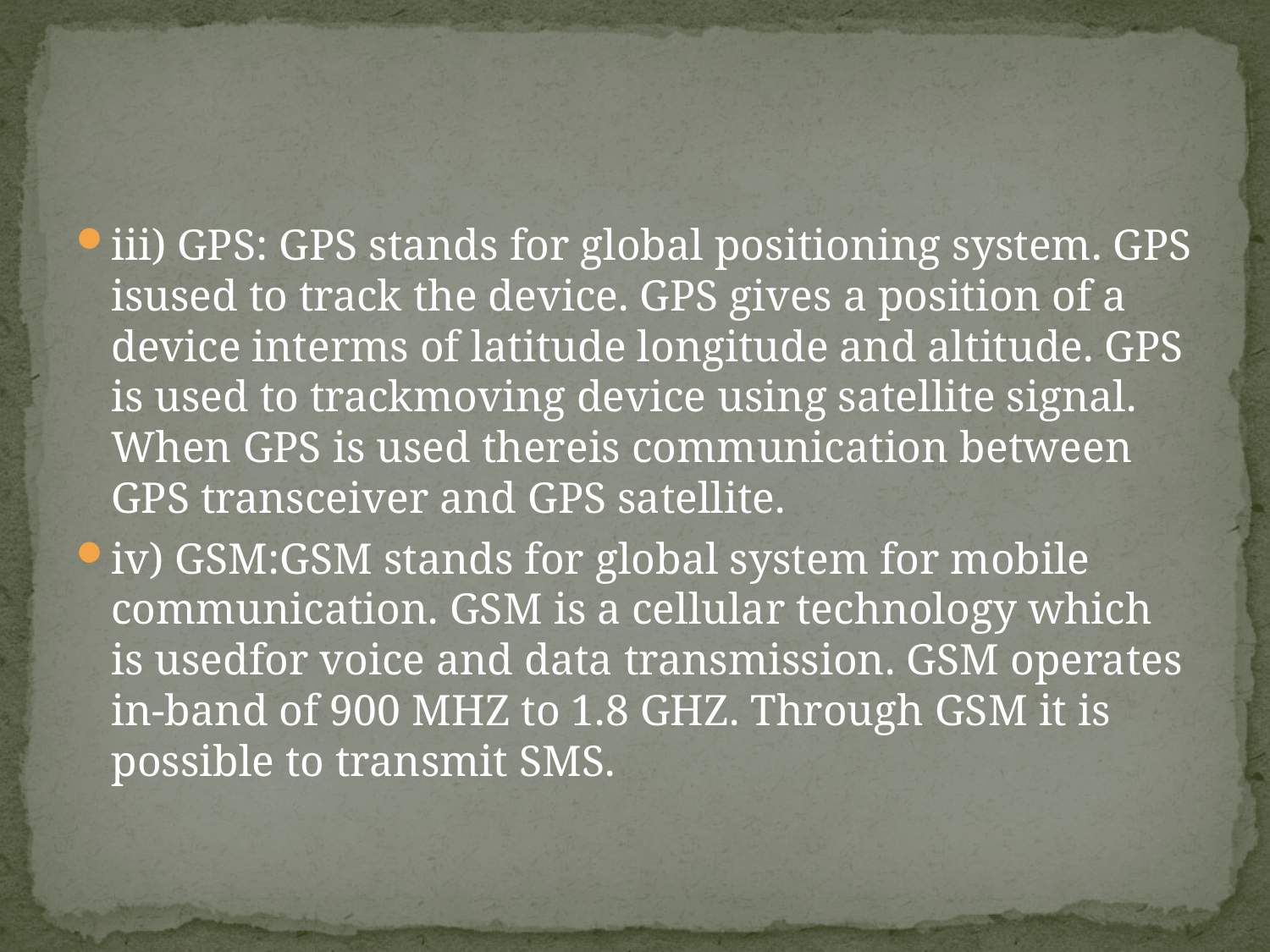

#
iii) GPS: GPS stands for global positioning system. GPS isused to track the device. GPS gives a position of a device interms of latitude longitude and altitude. GPS is used to trackmoving device using satellite signal. When GPS is used thereis communication between GPS transceiver and GPS satellite.
iv) GSM:GSM stands for global system for mobile communication. GSM is a cellular technology which is usedfor voice and data transmission. GSM operates in-band of 900 MHZ to 1.8 GHZ. Through GSM it is possible to transmit SMS.